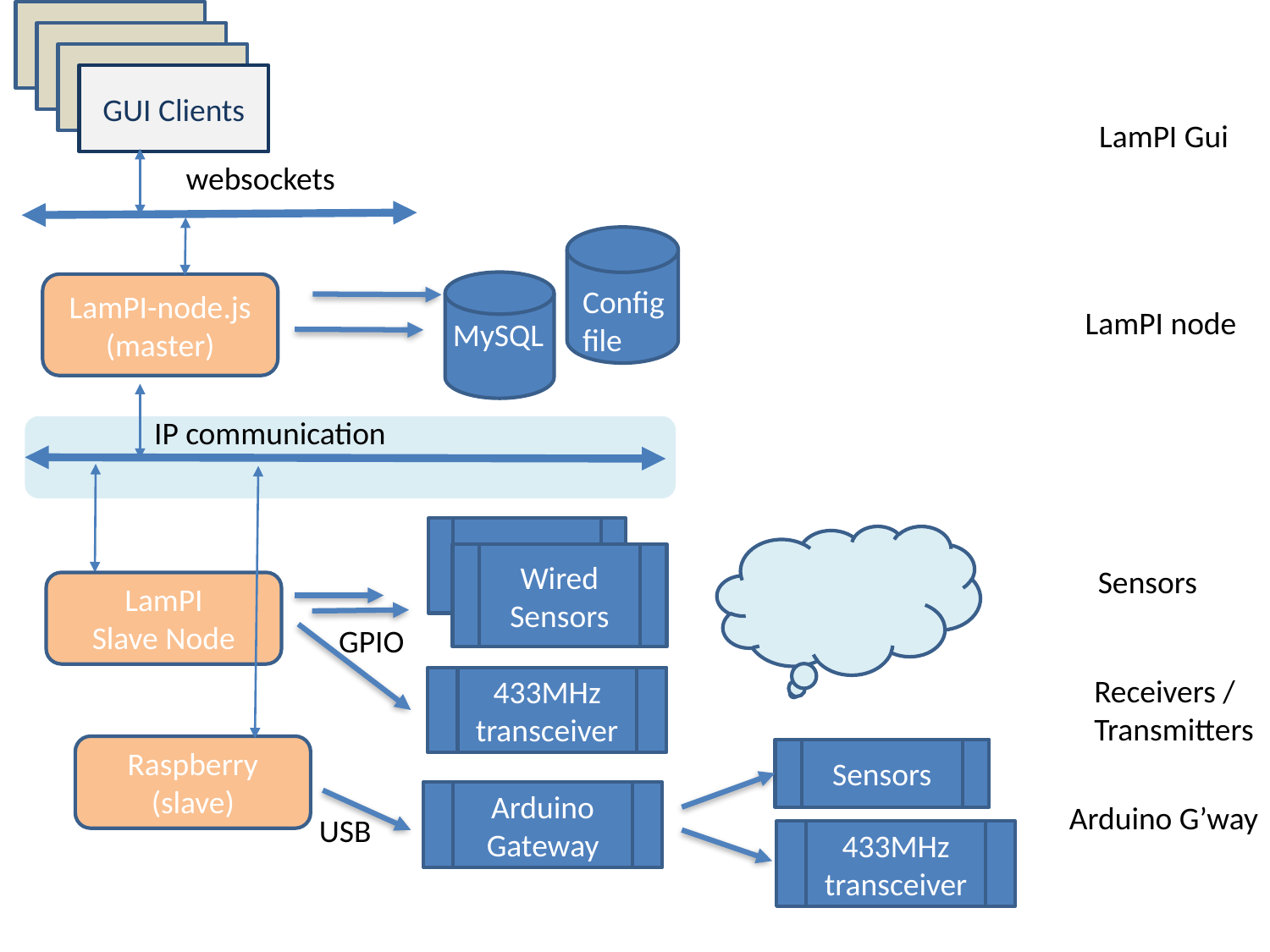

GUI Clients
GUI Clients
GUI Clients
GUI Clients
LamPI Gui
websockets

Config
file

MySQL
LamPI-node.js
(master)
LamPI node
IP communication

Wired

Wired
Sensors
Sensors
LamPI
Slave Node
GPIO
Receivers /
Transmitters
433MHz transceiver
Raspberry
(slave)
Sensors
Arduino Gateway
Arduino G’way
USB
433MHz transceiver